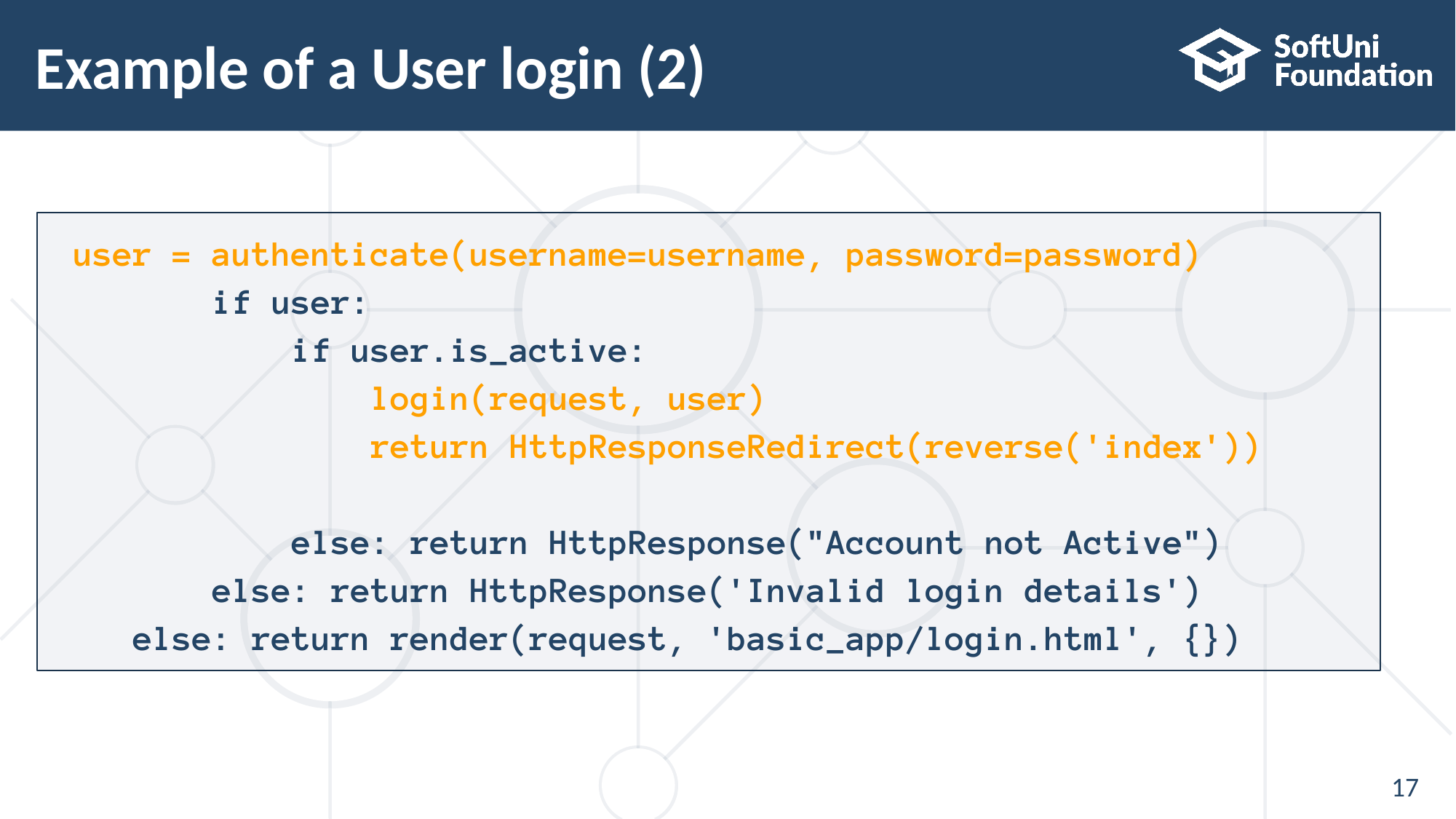

# Example of a User login (2)
 user = authenticate(username=username, password=password)
        if user:
            if user.is_active:
                login(request, user)
                return HttpResponseRedirect(reverse('index'))

            else: return HttpResponse("Account not Active")
        else: return HttpResponse('Invalid login details')
    else: return render(request, 'basic_app/login.html', {})
17